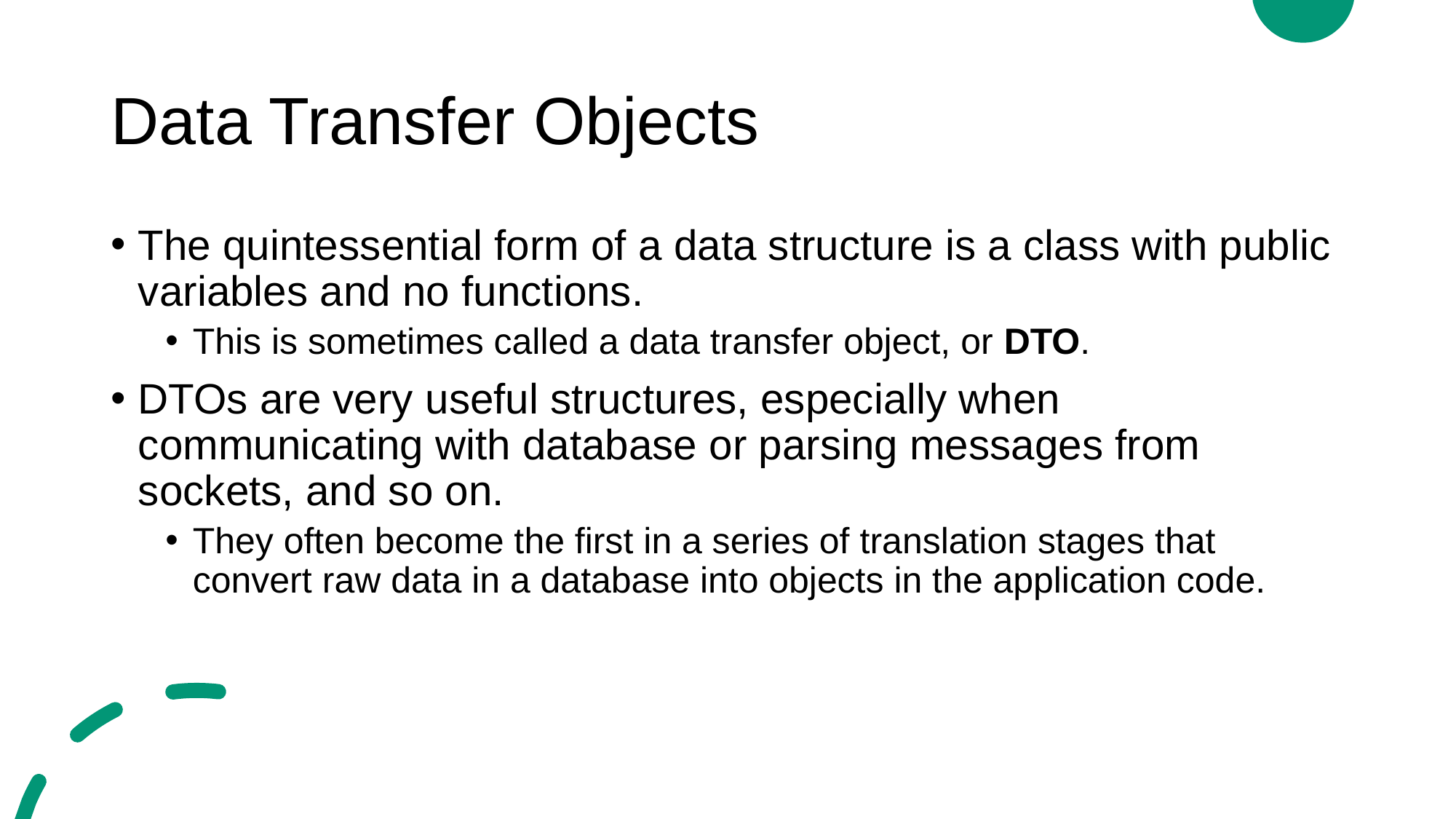

# Data Transfer Objects
The quintessential form of a data structure is a class with public variables and no functions.
This is sometimes called a data transfer object, or DTO.
DTOs are very useful structures, especially when communicating with database or parsing messages from sockets, and so on.
They often become the first in a series of translation stages that convert raw data in a database into objects in the application code.